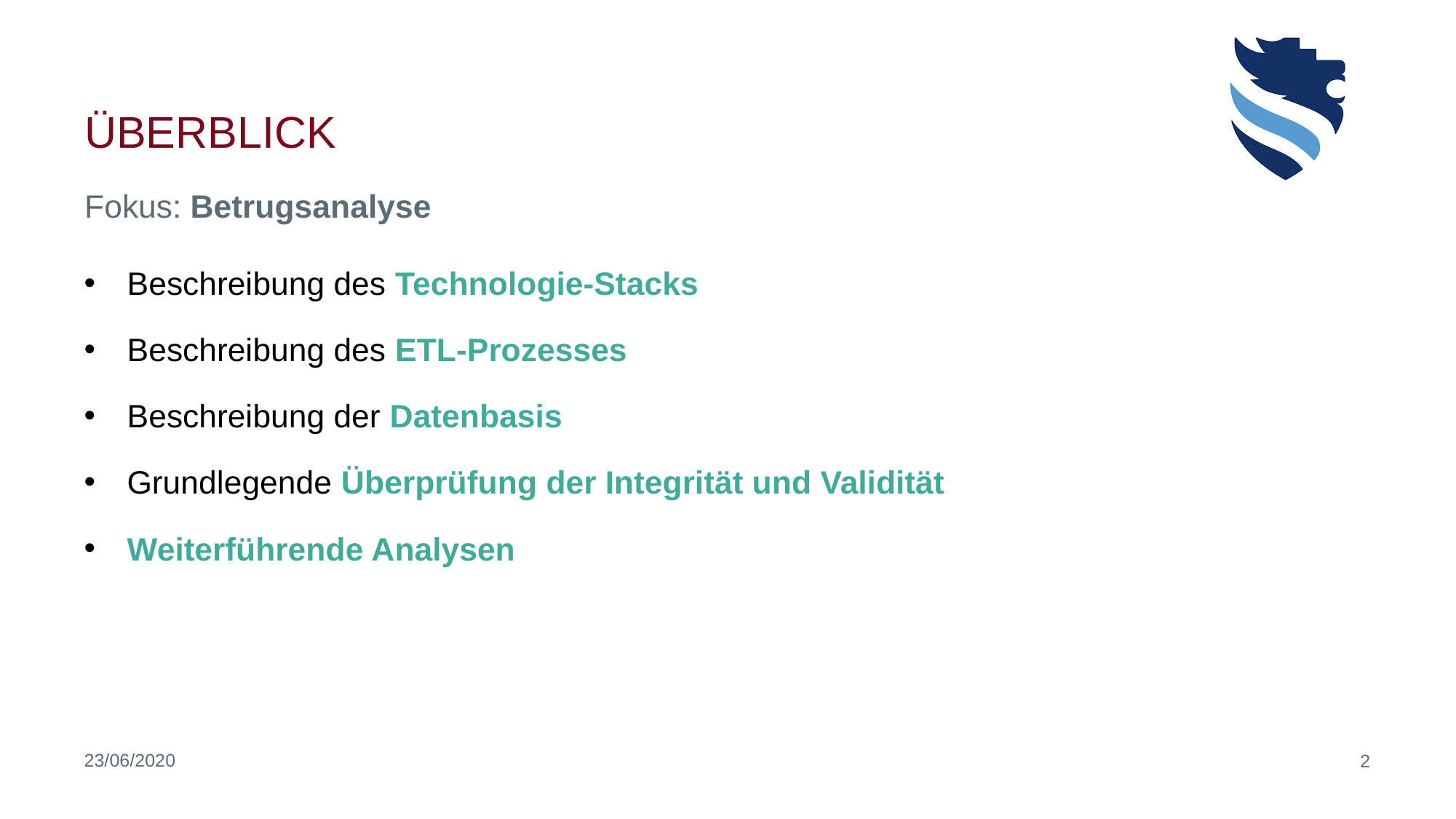

# Überblick
Fokus: Betrugsanalyse
Beschreibung des Technologie-Stacks
Beschreibung des ETL-Prozesses
Beschreibung der Datenbasis
Grundlegende Überprüfung der Integrität und Validität
Weiterführende Analysen
23/06/2020
2